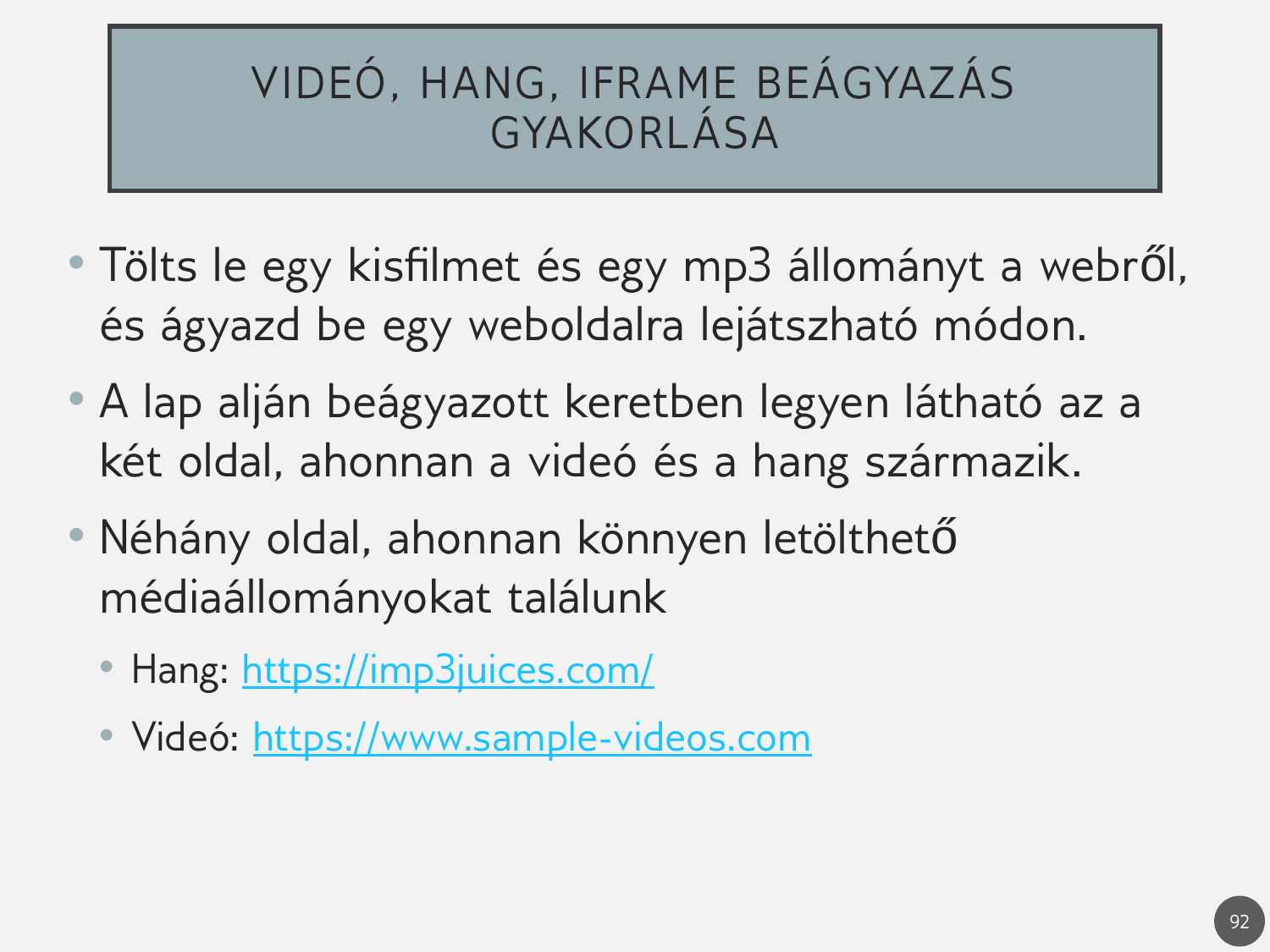

# Videó, hang, iframe beágyazás gyakorlása
Tölts le egy kisfilmet és egy mp3 állományt a webről, és ágyazd be egy weboldalra lejátszható módon.
A lap alján beágyazott keretben legyen látható az a két oldal, ahonnan a videó és a hang származik.
Néhány oldal, ahonnan könnyen letölthető médiaállományokat találunk
Hang: https://imp3juices.com/
Videó: https://www.sample-videos.com
92